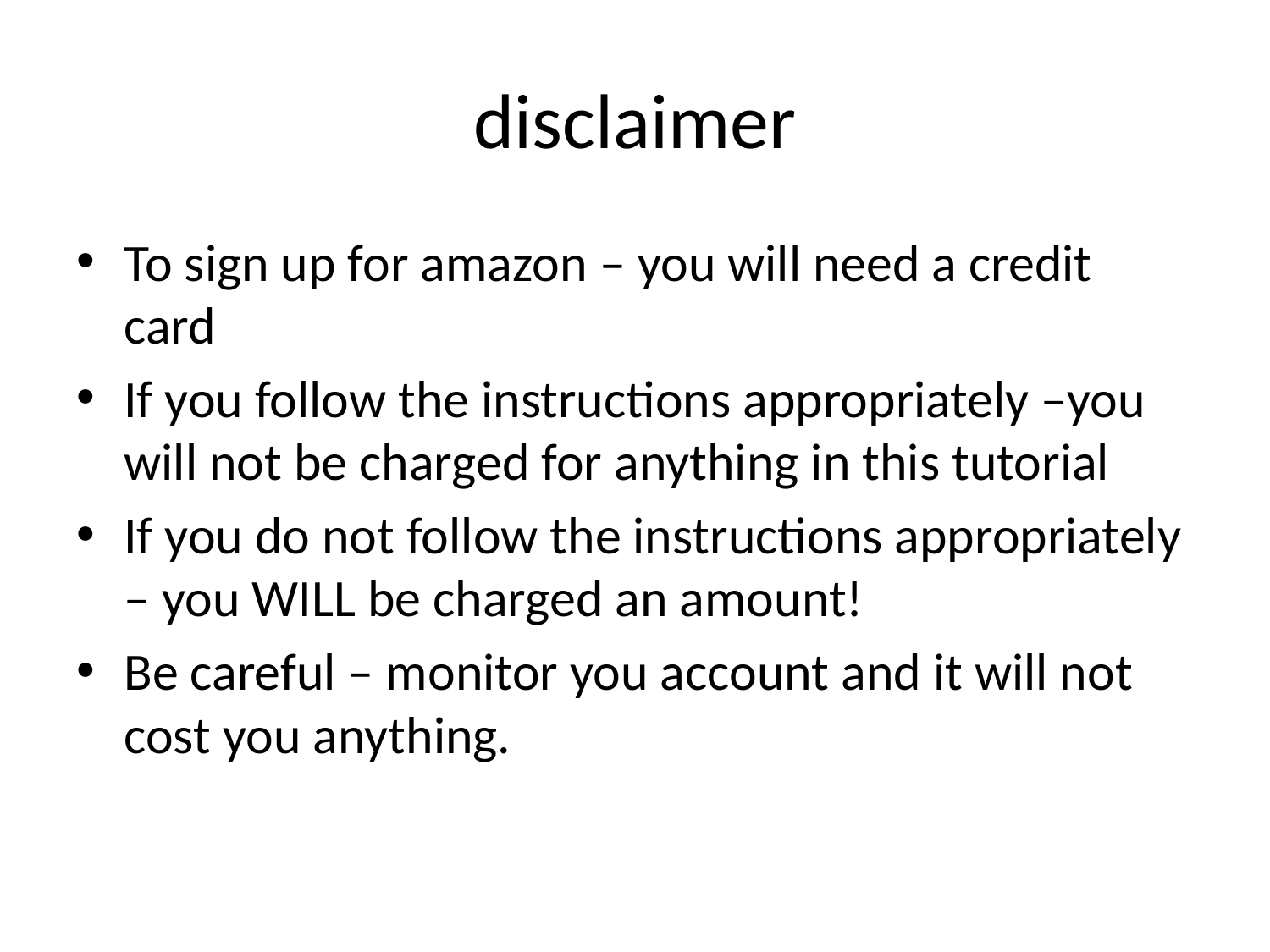

# disclaimer
To sign up for amazon – you will need a credit card
If you follow the instructions appropriately –you will not be charged for anything in this tutorial
If you do not follow the instructions appropriately – you WILL be charged an amount!
Be careful – monitor you account and it will not cost you anything.